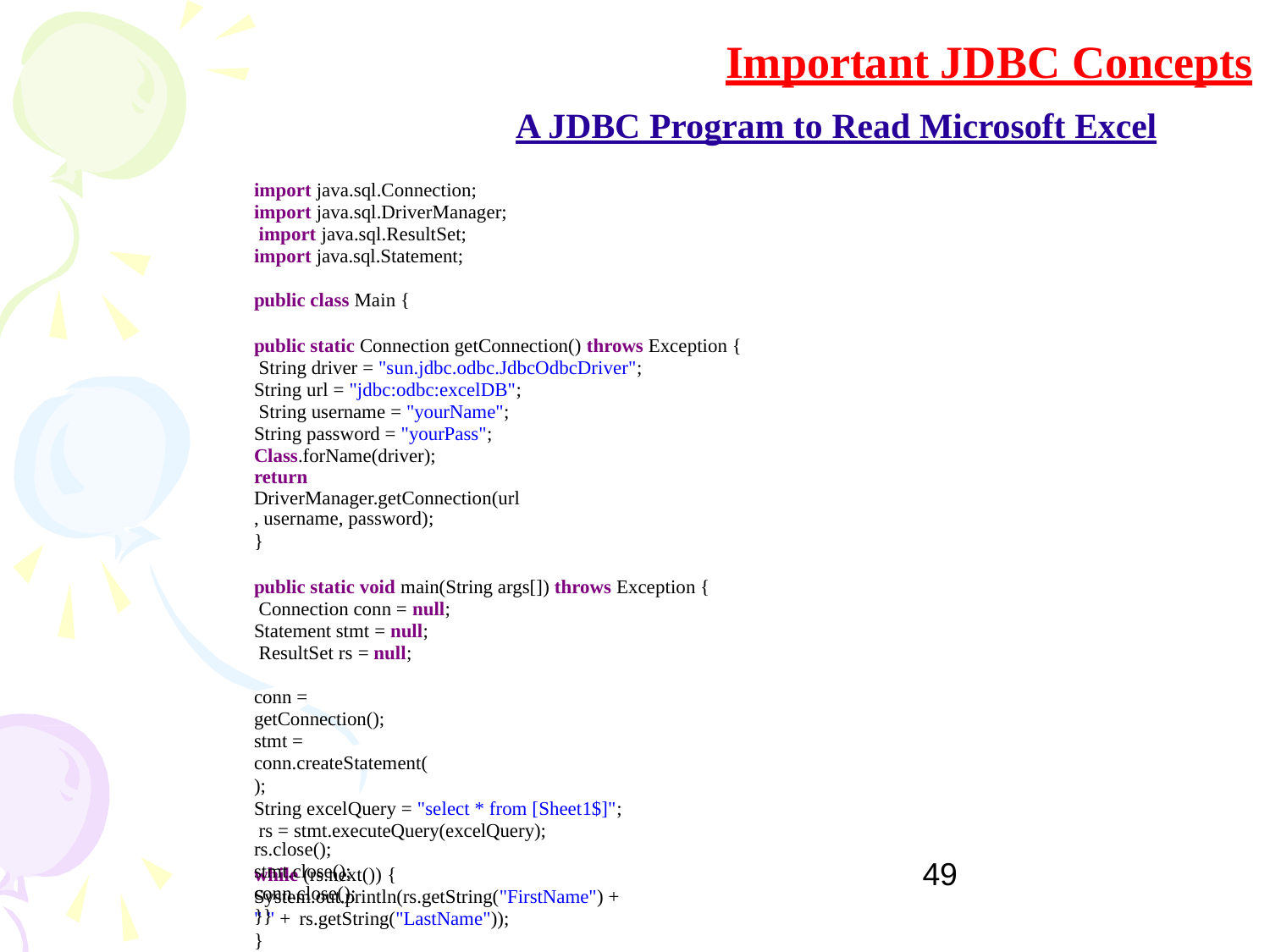

# Important JDBC Concepts
A JDBC Program to Read Microsoft Excel
import java.sql.Connection;  import java.sql.DriverManager;  import java.sql.ResultSet;  import java.sql.Statement;

public class Main {

public static Connection getConnection() throws Exception {  String driver = "sun.jdbc.odbc.JdbcOdbcDriver";
String url = "jdbc:odbc:excelDB";  String username = "yourName";  String password = "yourPass";  Class.forName(driver);
return DriverManager.getConnection(url, username, password);
}

public static void main(String args[]) throws Exception {  Connection conn = null;
Statement stmt = null;  ResultSet rs = null;

conn = getConnection();
stmt = conn.createStatement();
String excelQuery = "select * from [Sheet1$]";  rs = stmt.executeQuery(excelQuery);

while (rs.next()) {
System.out.println(rs.getString("FirstName") + " " + rs.getString("LastName"));
}
rs.close();
stmt.close();
conn.close();
}}
49